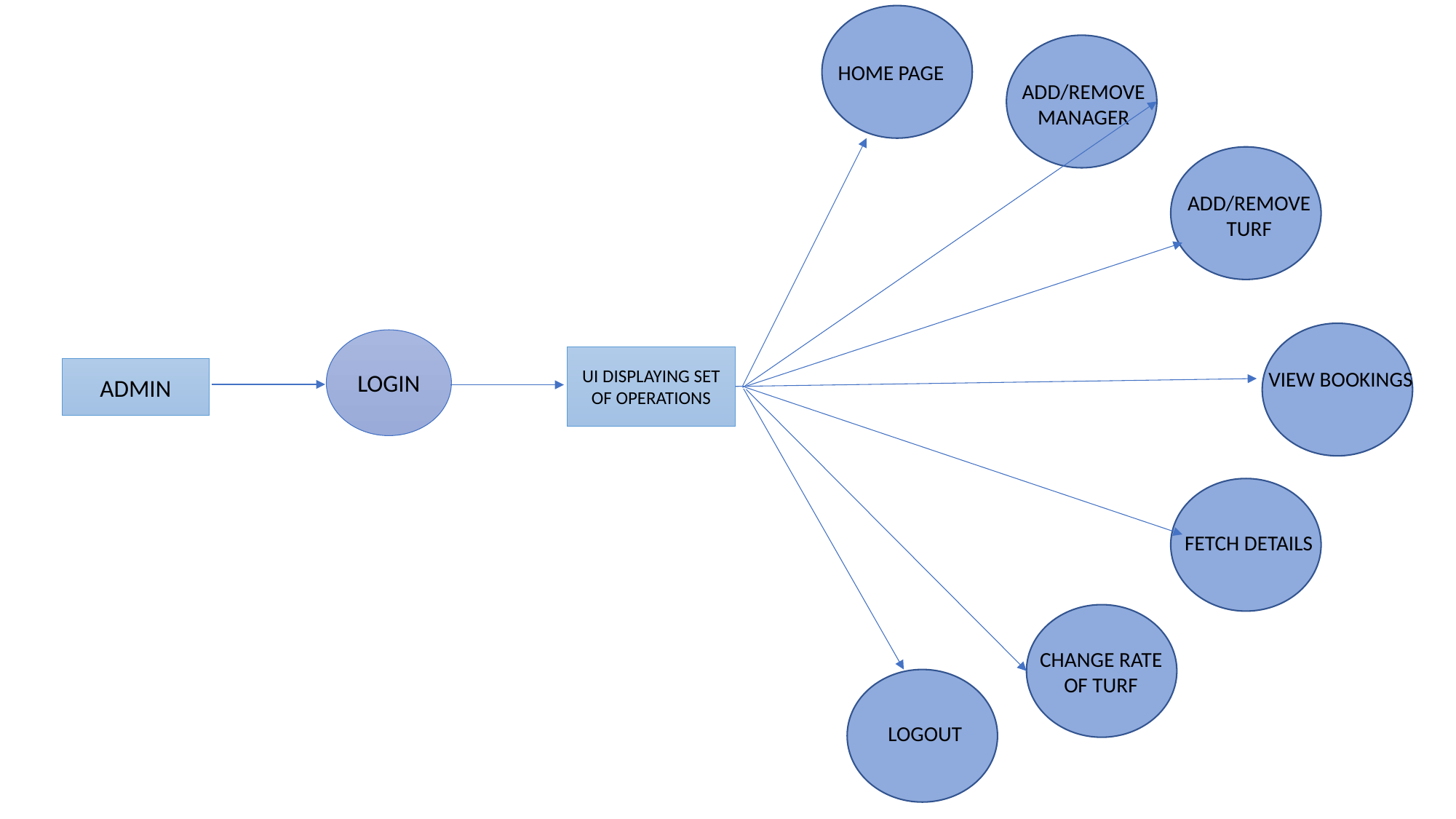

HOME PAGE
ADD/REMOVE MANAGER

ADD/REMOVE TURF

LOGIN
UI DISPLAYING SET OF OPERATIONS
ADMIN
VIEW BOOKINGS

FETCH DETAILS

CHANGE RATE OF TURF

LOGOUT